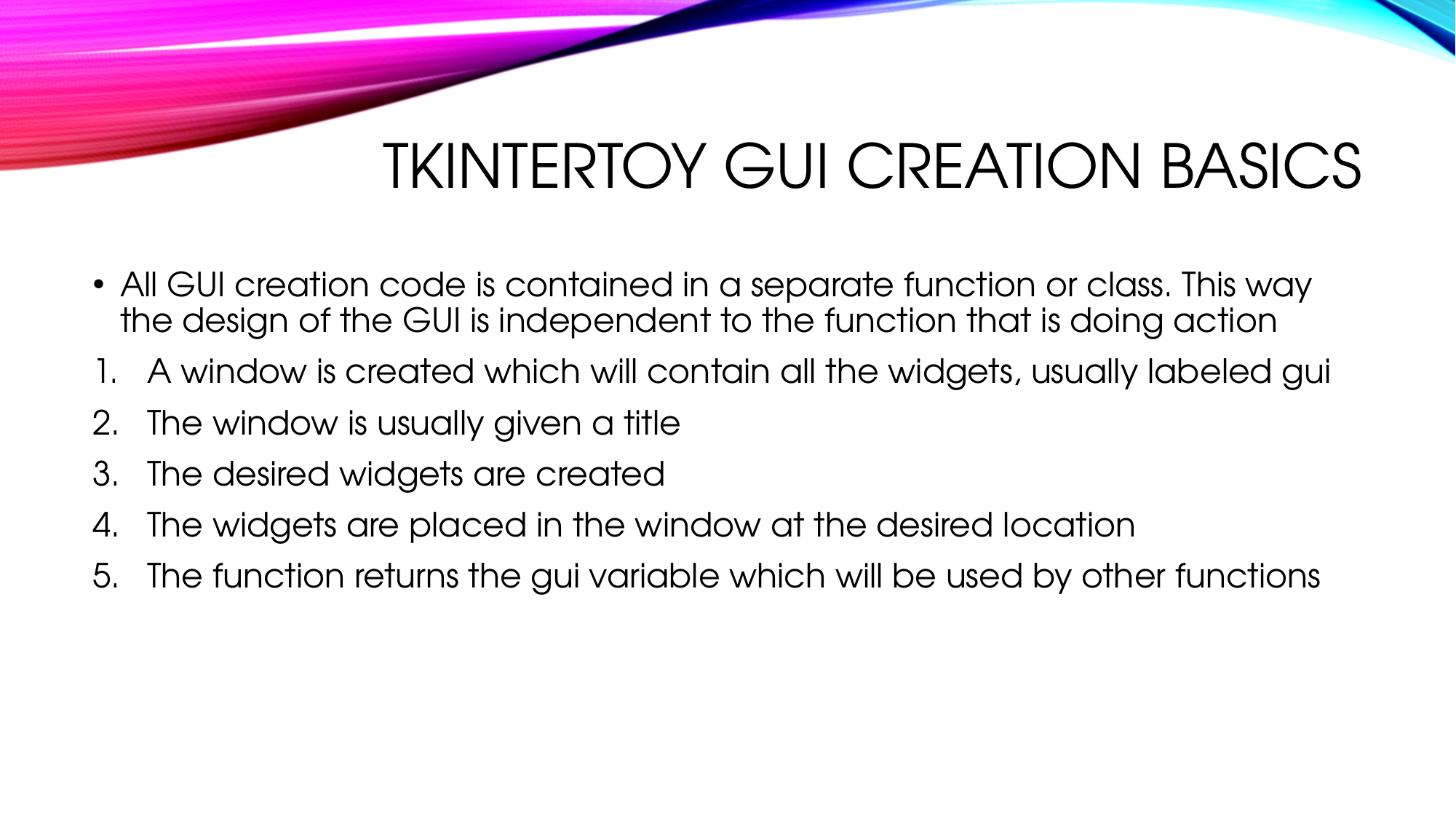

# tkintertoy GUI CREATION basics
All GUI creation code is contained in a separate function or class. This way the design of the GUI is independent to the function that is doing action
A window is created which will contain all the widgets, usually labeled gui
The window is usually given a title
The desired widgets are created
The widgets are placed in the window at the desired location
The function returns the gui variable which will be used by other functions